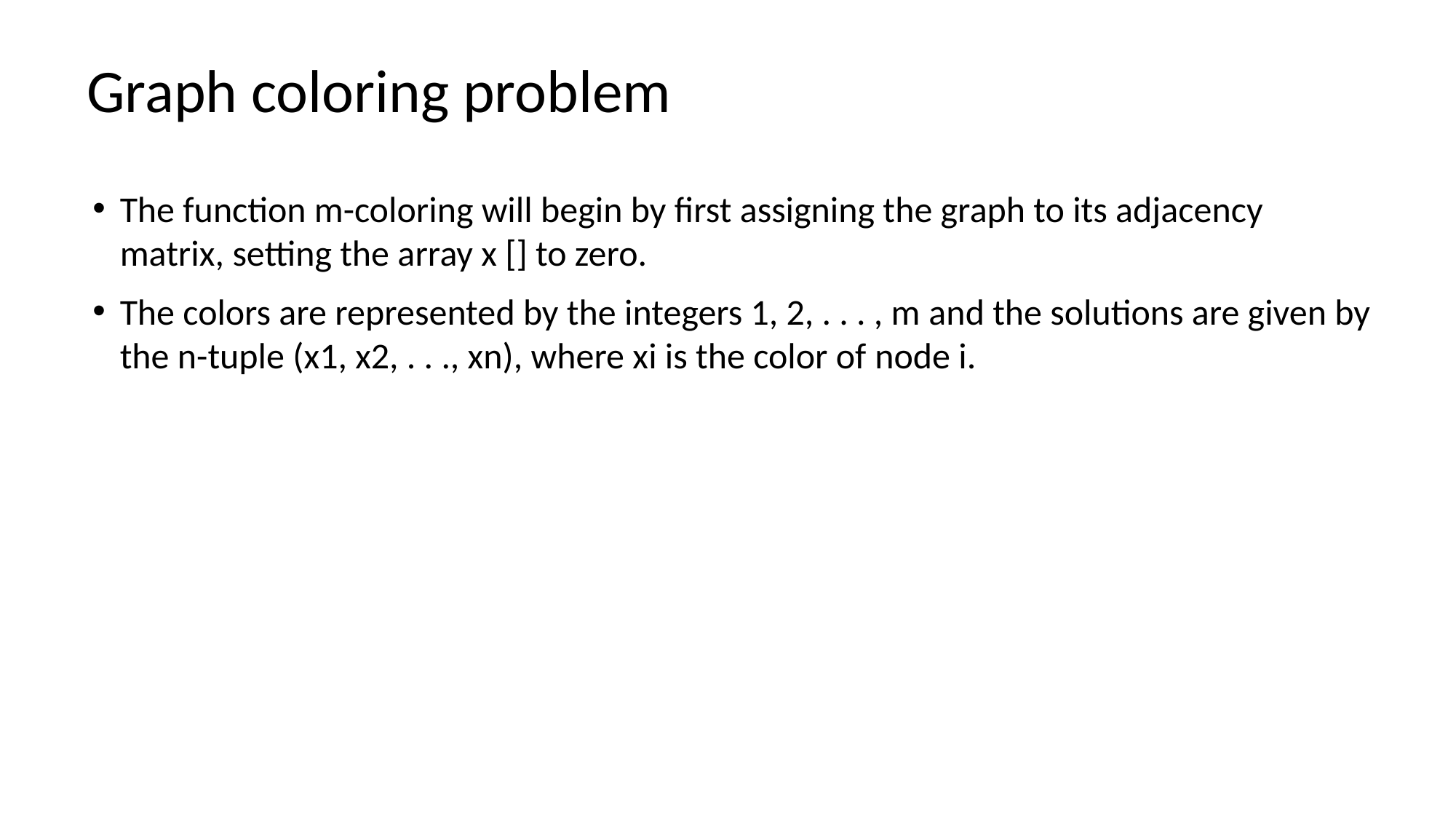

# Graph coloring problem
The function m-coloring will begin by first assigning the graph to its adjacency matrix, setting the array x [] to zero.
The colors are represented by the integers 1, 2, . . . , m and the solutions are given by the n-tuple (x1, x2, . . ., xn), where xi is the color of node i.